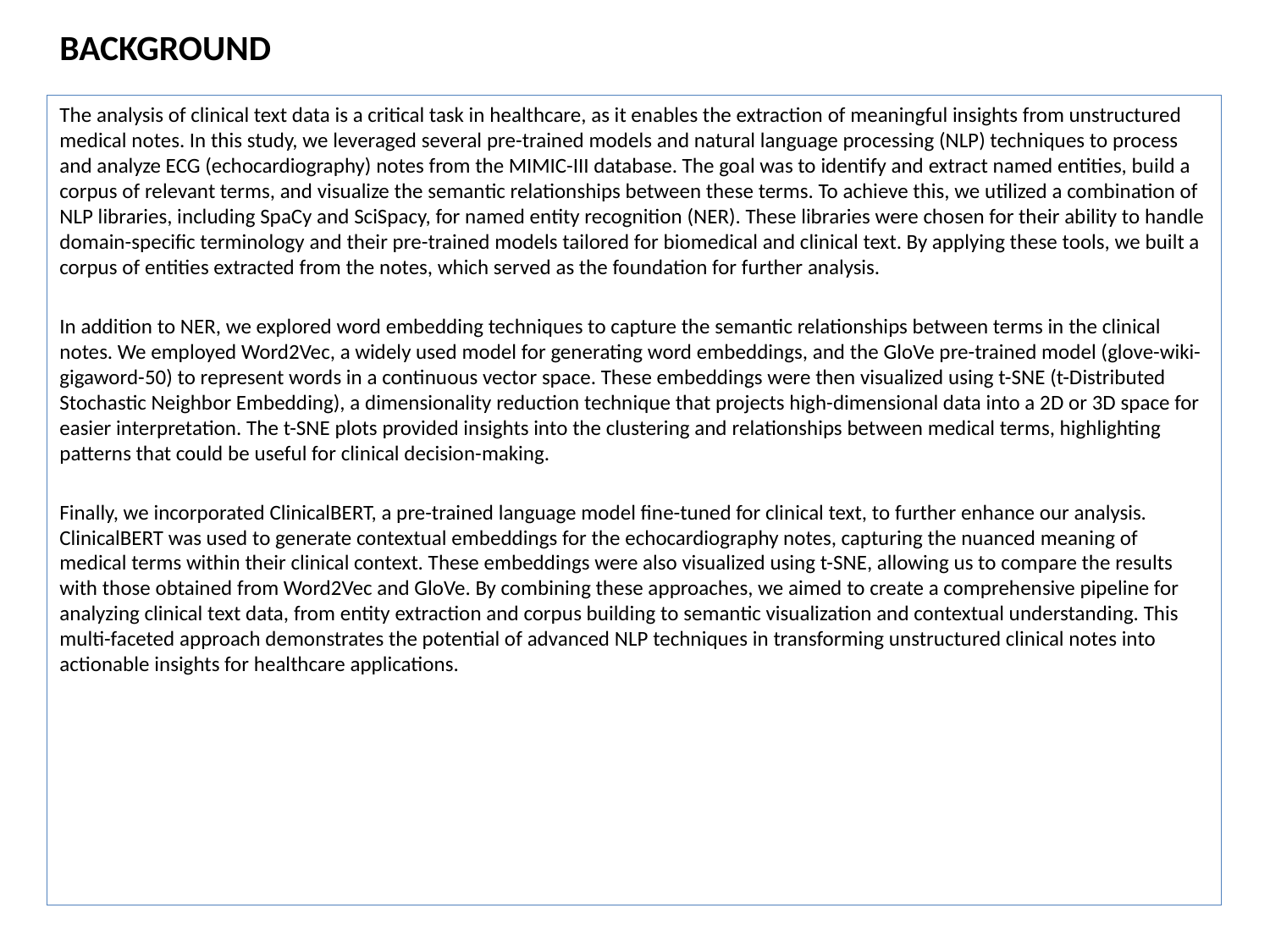

# BACKGROUND
The analysis of clinical text data is a critical task in healthcare, as it enables the extraction of meaningful insights from unstructured medical notes. In this study, we leveraged several pre-trained models and natural language processing (NLP) techniques to process and analyze ECG (echocardiography) notes from the MIMIC-III database. The goal was to identify and extract named entities, build a corpus of relevant terms, and visualize the semantic relationships between these terms. To achieve this, we utilized a combination of NLP libraries, including SpaCy and SciSpacy, for named entity recognition (NER). These libraries were chosen for their ability to handle domain-specific terminology and their pre-trained models tailored for biomedical and clinical text. By applying these tools, we built a corpus of entities extracted from the notes, which served as the foundation for further analysis.

In addition to NER, we explored word embedding techniques to capture the semantic relationships between terms in the clinical notes. We employed Word2Vec, a widely used model for generating word embeddings, and the GloVe pre-trained model (glove-wiki-gigaword-50) to represent words in a continuous vector space. These embeddings were then visualized using t-SNE (t-Distributed Stochastic Neighbor Embedding), a dimensionality reduction technique that projects high-dimensional data into a 2D or 3D space for easier interpretation. The t-SNE plots provided insights into the clustering and relationships between medical terms, highlighting patterns that could be useful for clinical decision-making.

Finally, we incorporated ClinicalBERT, a pre-trained language model fine-tuned for clinical text, to further enhance our analysis. ClinicalBERT was used to generate contextual embeddings for the echocardiography notes, capturing the nuanced meaning of medical terms within their clinical context. These embeddings were also visualized using t-SNE, allowing us to compare the results with those obtained from Word2Vec and GloVe. By combining these approaches, we aimed to create a comprehensive pipeline for analyzing clinical text data, from entity extraction and corpus building to semantic visualization and contextual understanding. This multi-faceted approach demonstrates the potential of advanced NLP techniques in transforming unstructured clinical notes into actionable insights for healthcare applications.